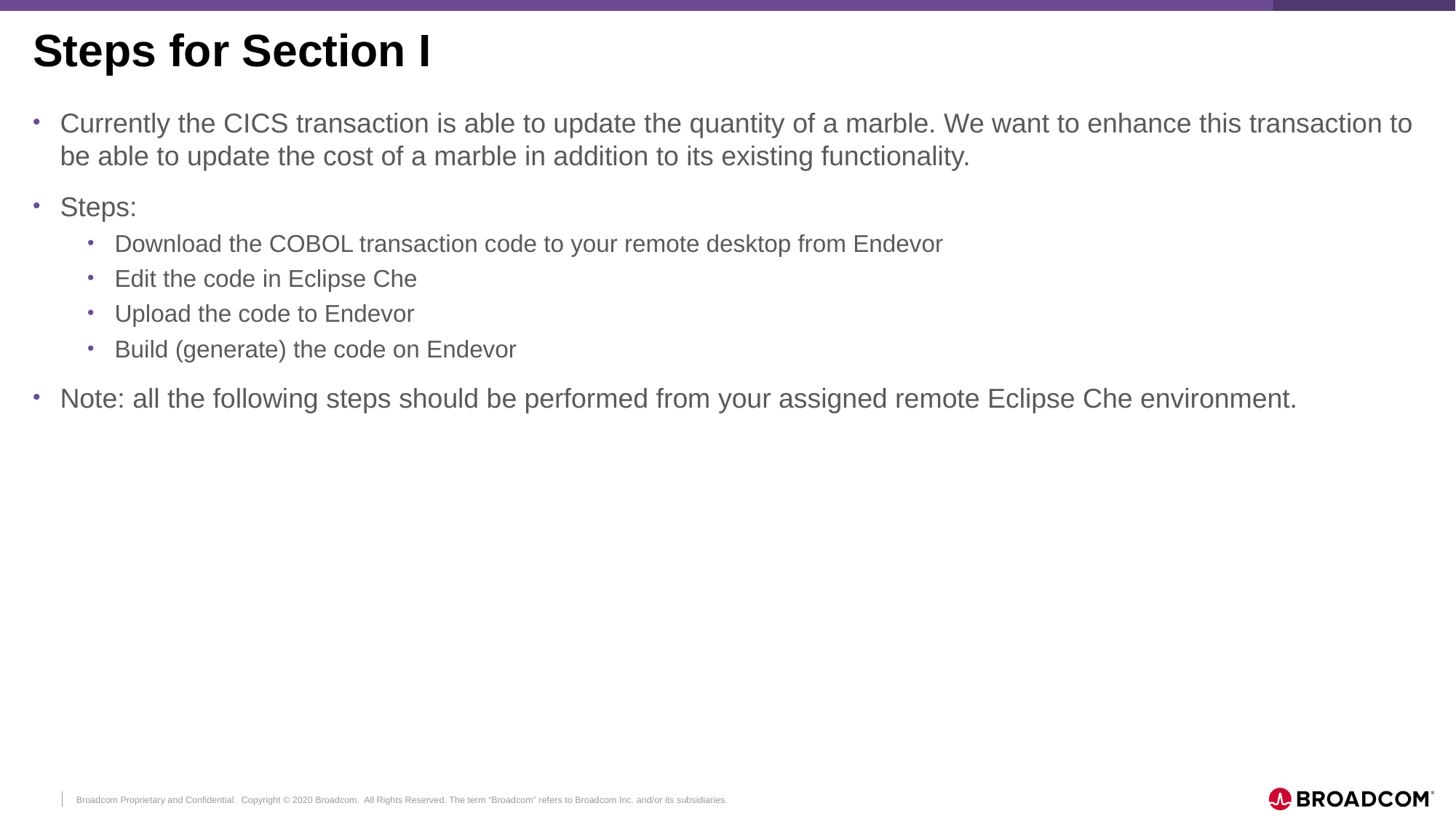

# Steps for Section I
Currently the CICS transaction is able to update the quantity of a marble. We want to enhance this transaction to be able to update the cost of a marble in addition to its existing functionality.
Steps:
Download the COBOL transaction code to your remote desktop from Endevor
Edit the code in Eclipse Che
Upload the code to Endevor
Build (generate) the code on Endevor
Note: all the following steps should be performed from your assigned remote Eclipse Che environment.